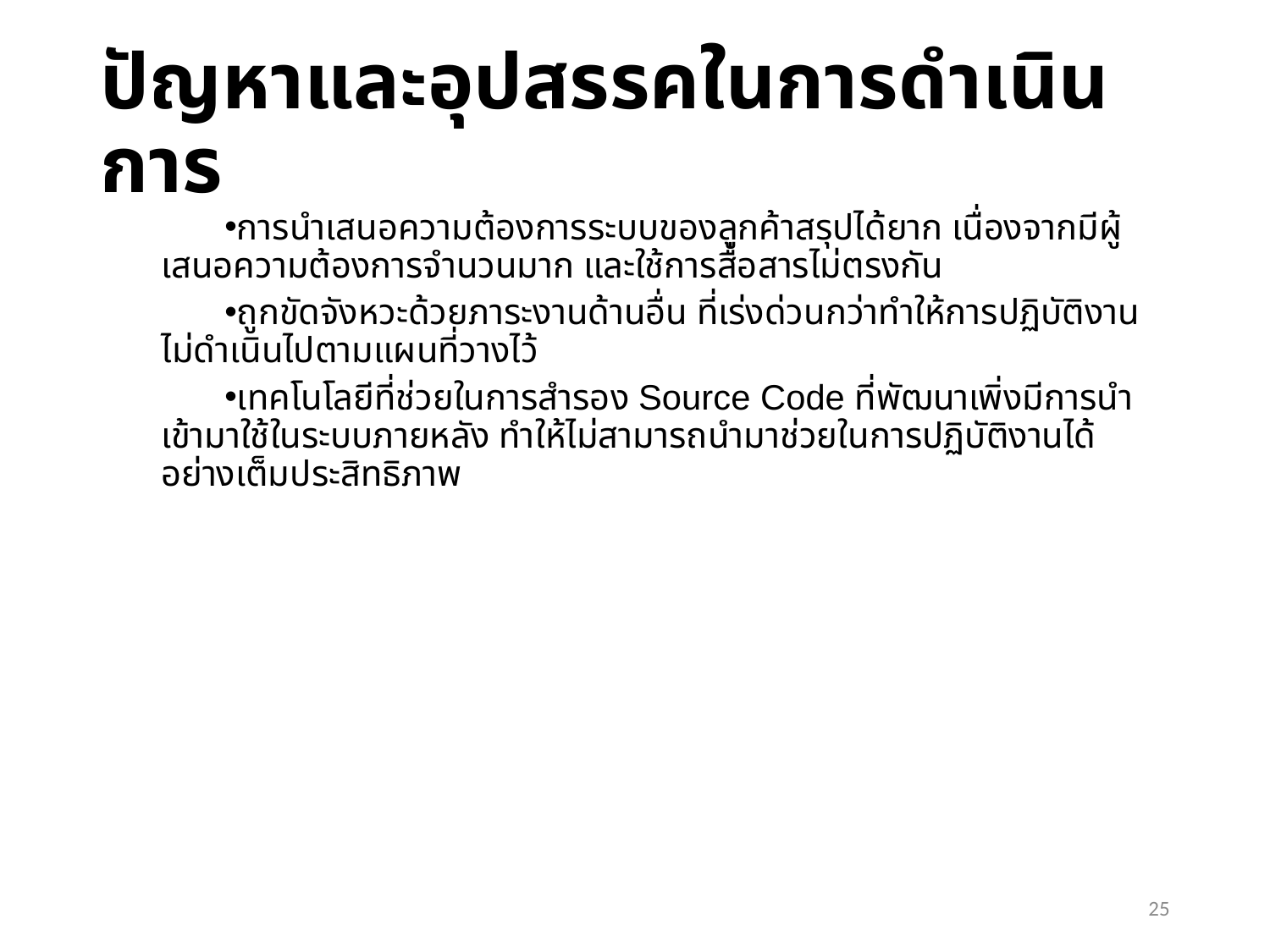

# ปัญหาและอุปสรรคในการดำเนินการ
การนำเสนอความต้องการระบบของลูกค้าสรุปได้ยาก เนื่องจากมีผู้เสนอความต้องการจำนวนมาก และใช้การสื่อสารไม่ตรงกัน
ถูกขัดจังหวะด้วยภาระงานด้านอื่น ที่เร่งด่วนกว่าทำให้การปฏิบัติงานไม่ดำเนินไปตามแผนที่วางไว้
เทคโนโลยีที่ช่วยในการสำรอง Source Code ที่พัฒนาเพิ่งมีการนำเข้ามาใช้ในระบบภายหลัง ทำให้ไม่สามารถนำมาช่วยในการปฏิบัติงานได้อย่างเต็มประสิทธิภาพ
25